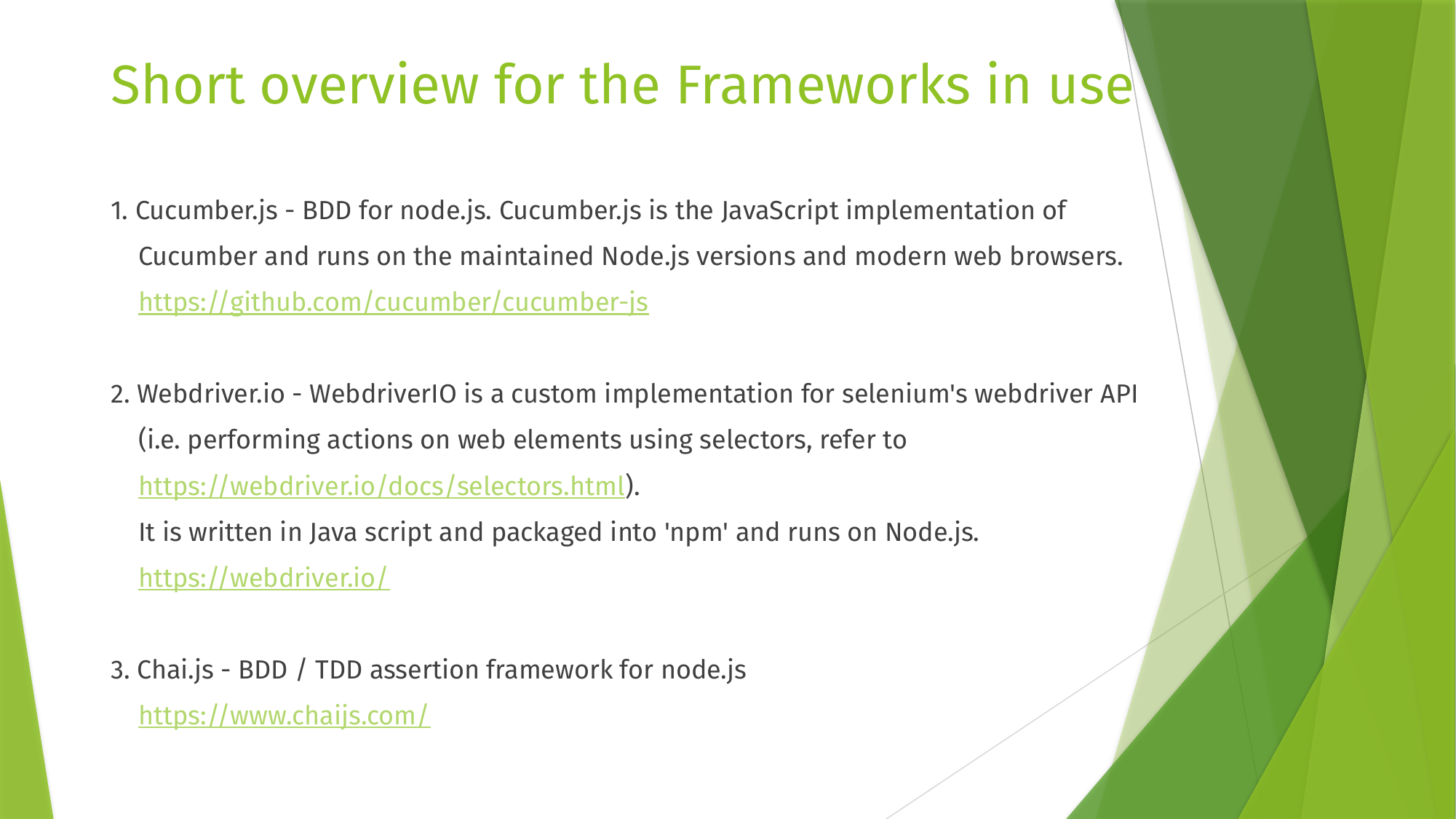

# Short overview for the Frameworks in use
1. Cucumber.js - BDD for node.js. Cucumber.js is the JavaScript implementation of
    Cucumber and runs on the maintained Node.js versions and modern web browsers.
    https://github.com/cucumber/cucumber-js

2. Webdriver.io - WebdriverIO is a custom implementation for selenium's webdriver API
    (i.e. performing actions on web elements using selectors, refer to
    https://webdriver.io/docs/selectors.html).
    It is written in Java script and packaged into 'npm' and runs on Node.js.
    https://webdriver.io/

3. Chai.js - BDD / TDD assertion framework for node.js
    https://www.chaijs.com/